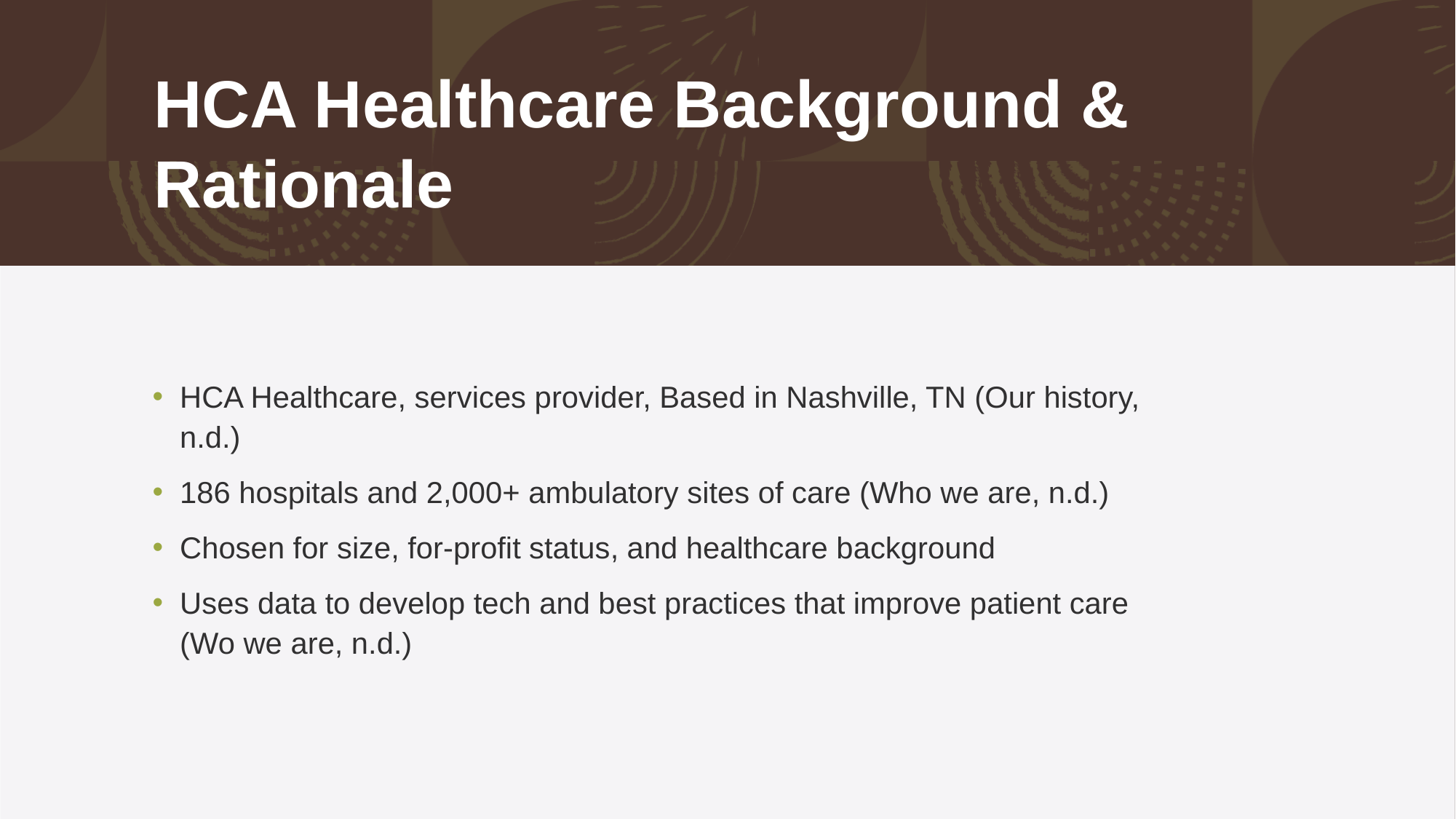

# HCA Healthcare Background & Rationale
HCA Healthcare, services provider, Based in Nashville, TN (Our history, n.d.)
186 hospitals and 2,000+ ambulatory sites of care (Who we are, n.d.)
Chosen for size, for-profit status, and healthcare background
Uses data to develop tech and best practices that improve patient care (Wo we are, n.d.)